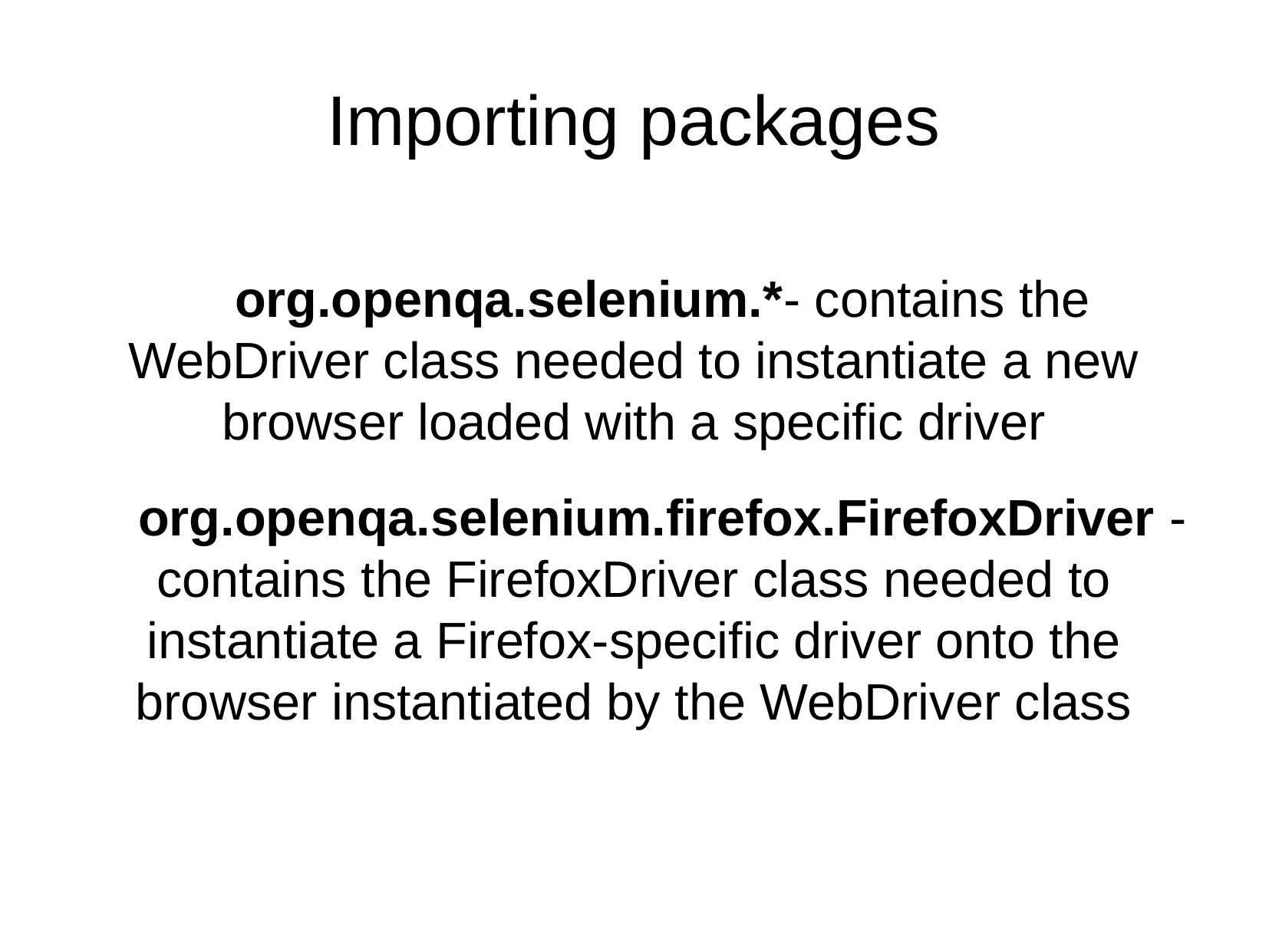

Importing packages

    org.openqa.selenium.*- contains the WebDriver class needed to instantiate a new browser loaded with a specific driver

    org.openqa.selenium.firefox.FirefoxDriver - contains the FirefoxDriver class needed to instantiate a Firefox-specific driver onto the browser instantiated by the WebDriver class